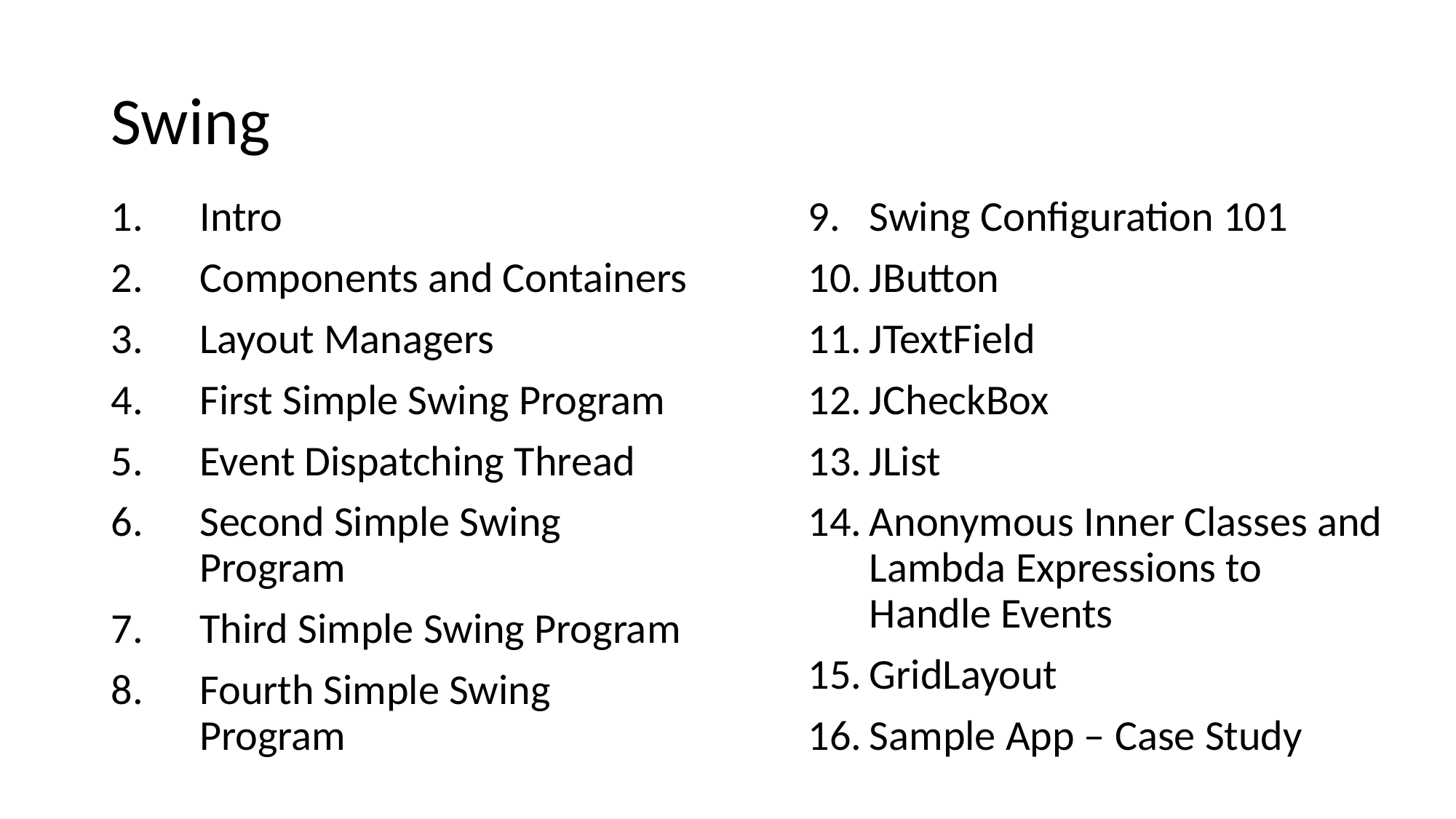

# Swing
Intro
Components and Containers
Layout Managers
First Simple Swing Program
Event Dispatching Thread
Second Simple Swing Program
Third Simple Swing Program
Fourth Simple Swing Program

Swing Configuration 101
JButton
JTextField
JCheckBox
JList
Anonymous Inner Classes and Lambda Expressions to Handle Events
GridLayout
Sample App – Case Study